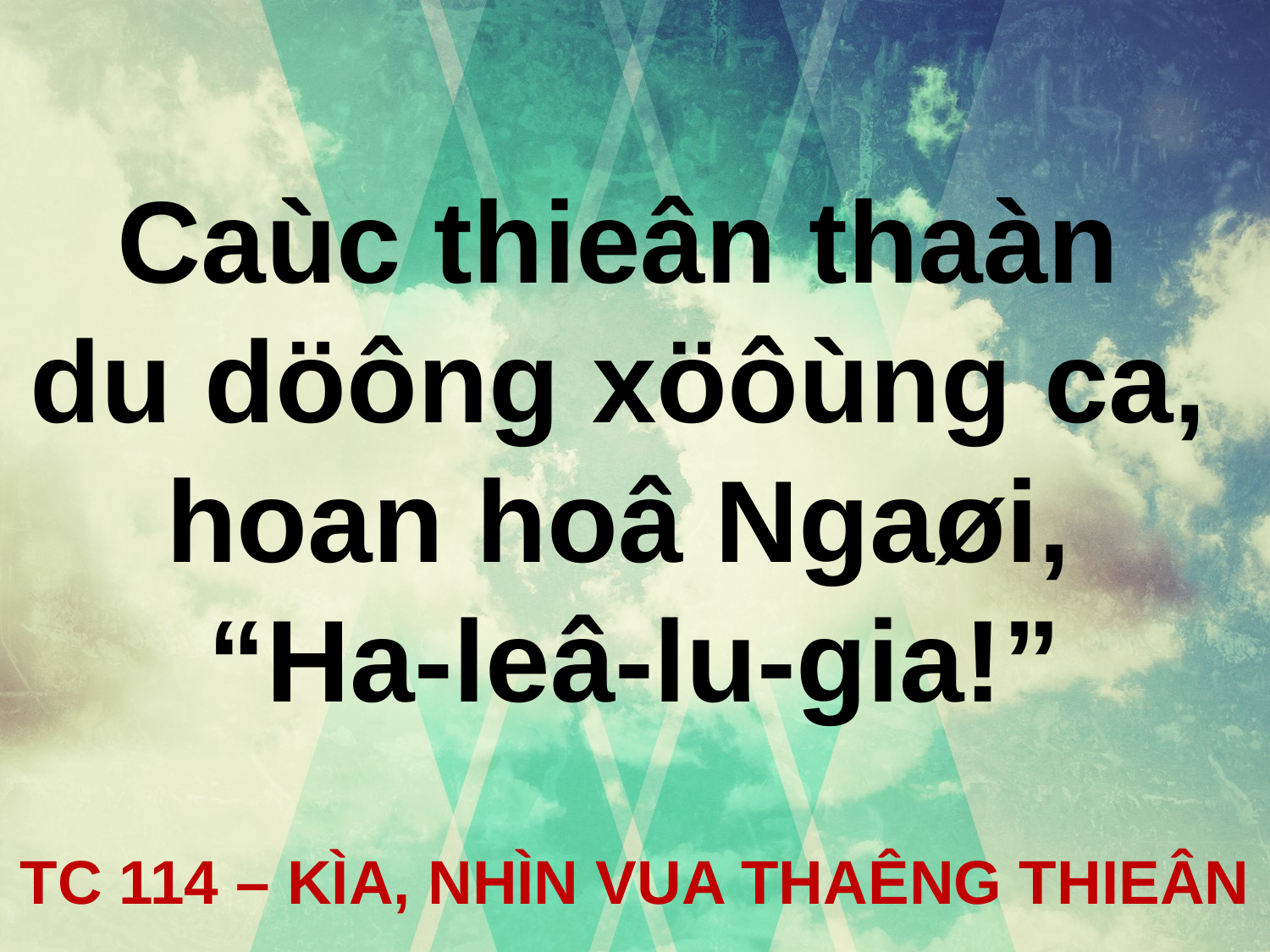

Caùc thieân thaàn
du döông xöôùng ca,
hoan hoâ Ngaøi,
“Ha-leâ-lu-gia!”
TC 114 – KÌA, NHÌN VUA THAÊNG THIEÂN